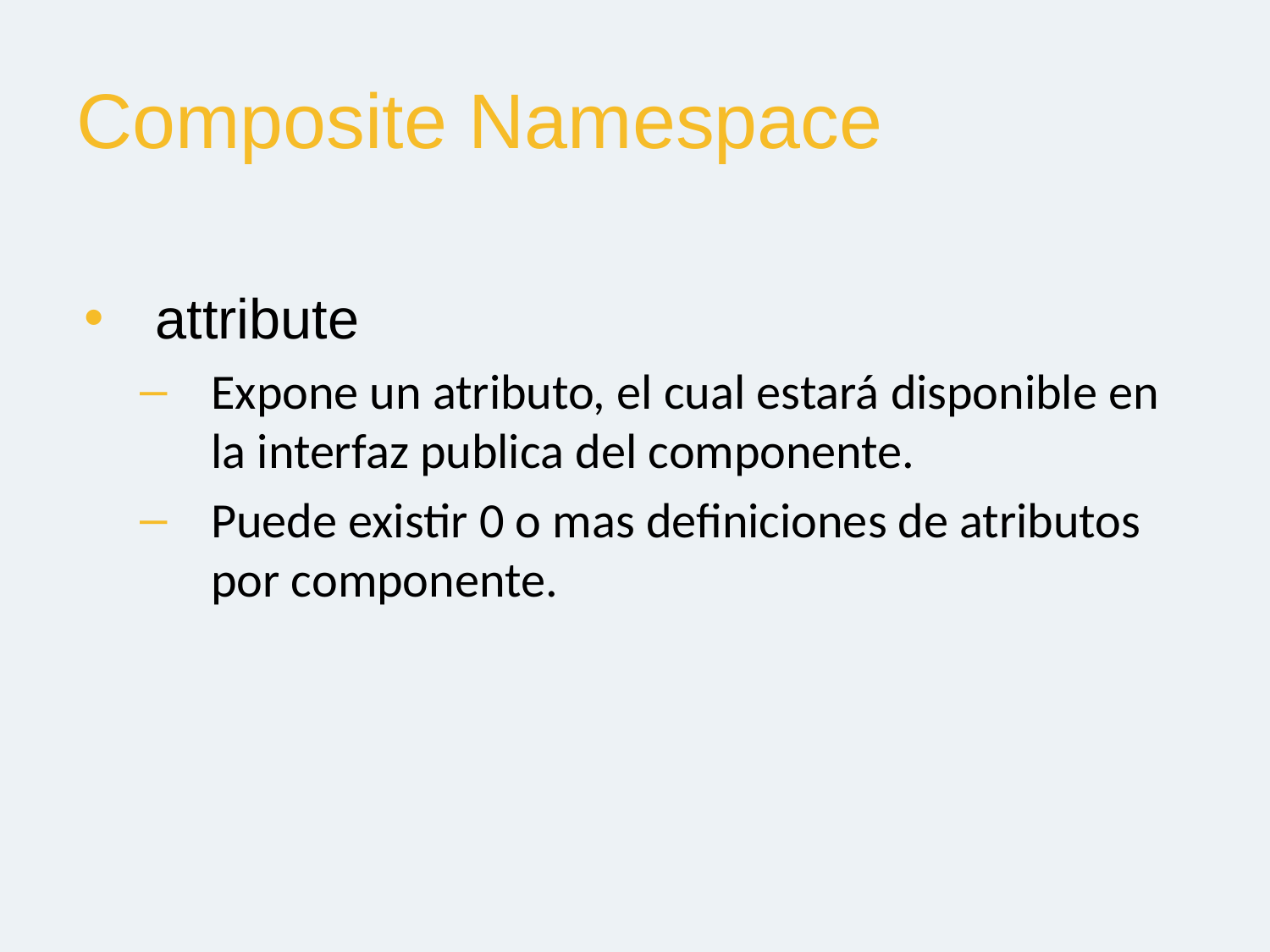

# Composite Namespace
attribute
Expone un atributo, el cual estará disponible en la interfaz publica del componente.
Puede existir 0 o mas definiciones de atributos por componente.